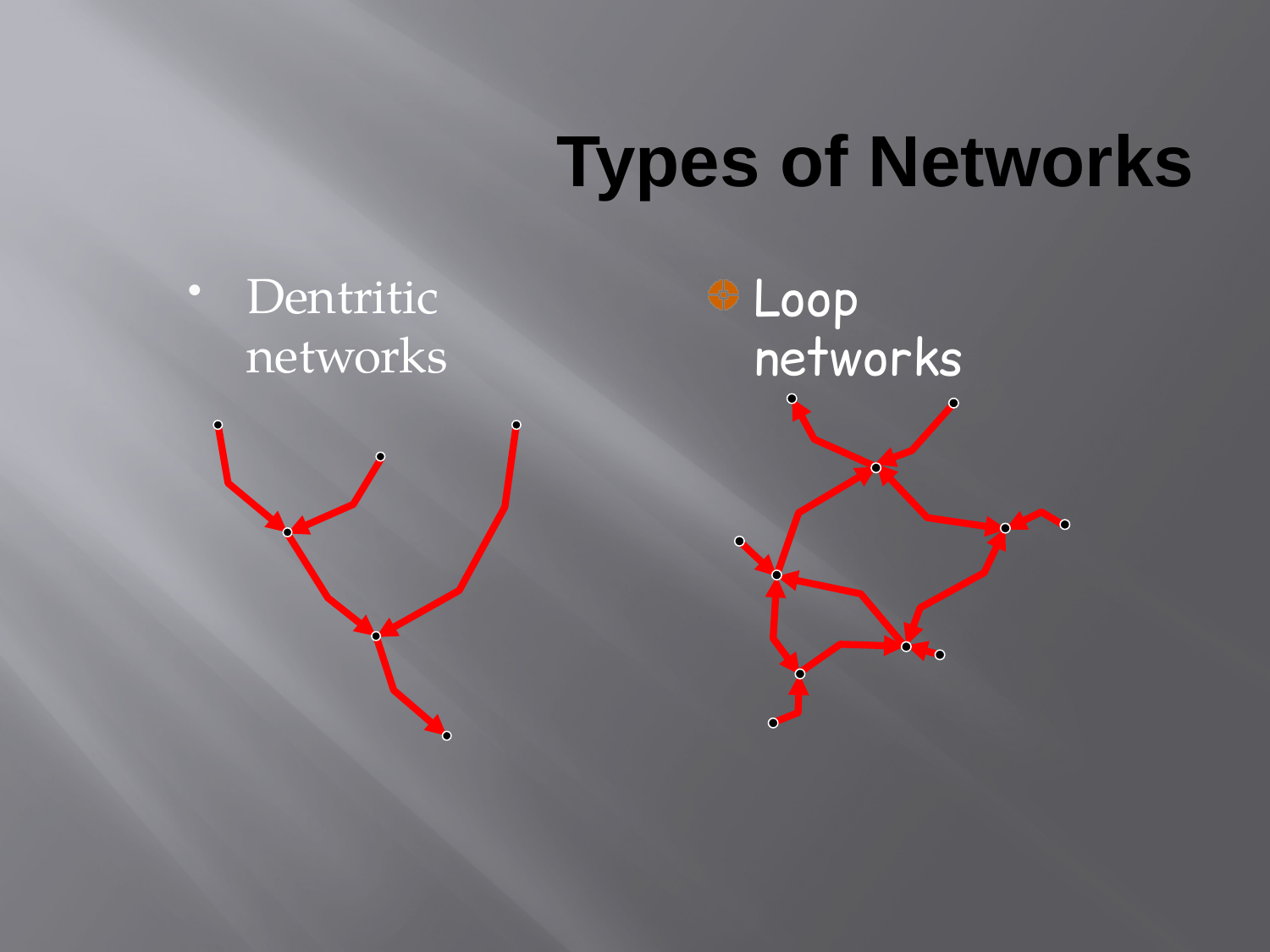

# Types of Networks
Dentritic networks
Loop networks